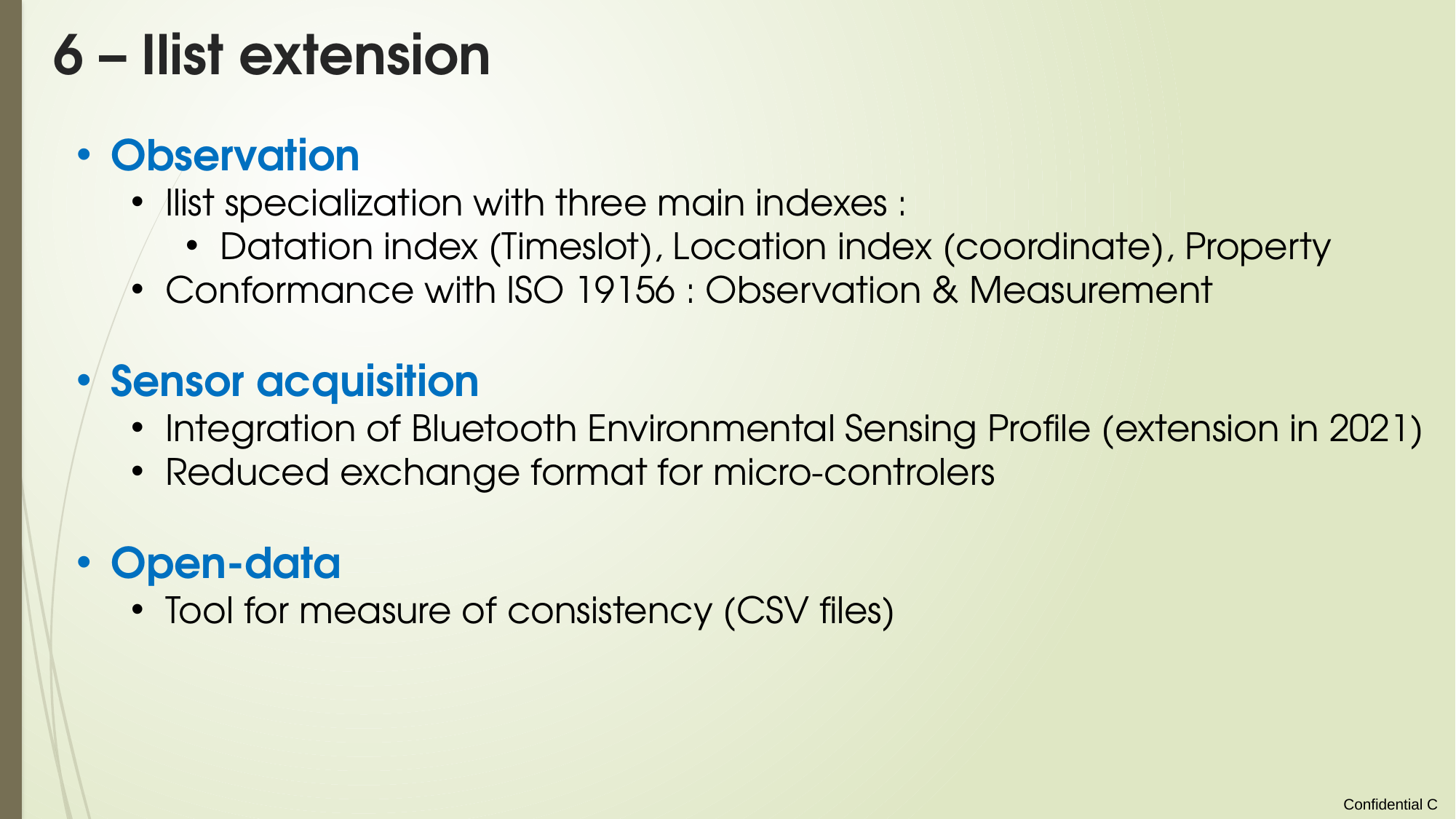

# 6 – Ilist extension
Observation
Ilist specialization with three main indexes :
Datation index (Timeslot), Location index (coordinate), Property
Conformance with ISO 19156 : Observation & Measurement

Sensor acquisition
Integration of Bluetooth Environmental Sensing Profile (extension in 2021)
Reduced exchange format for micro-controlers

Open-data
Tool for measure of consistency (CSV files)